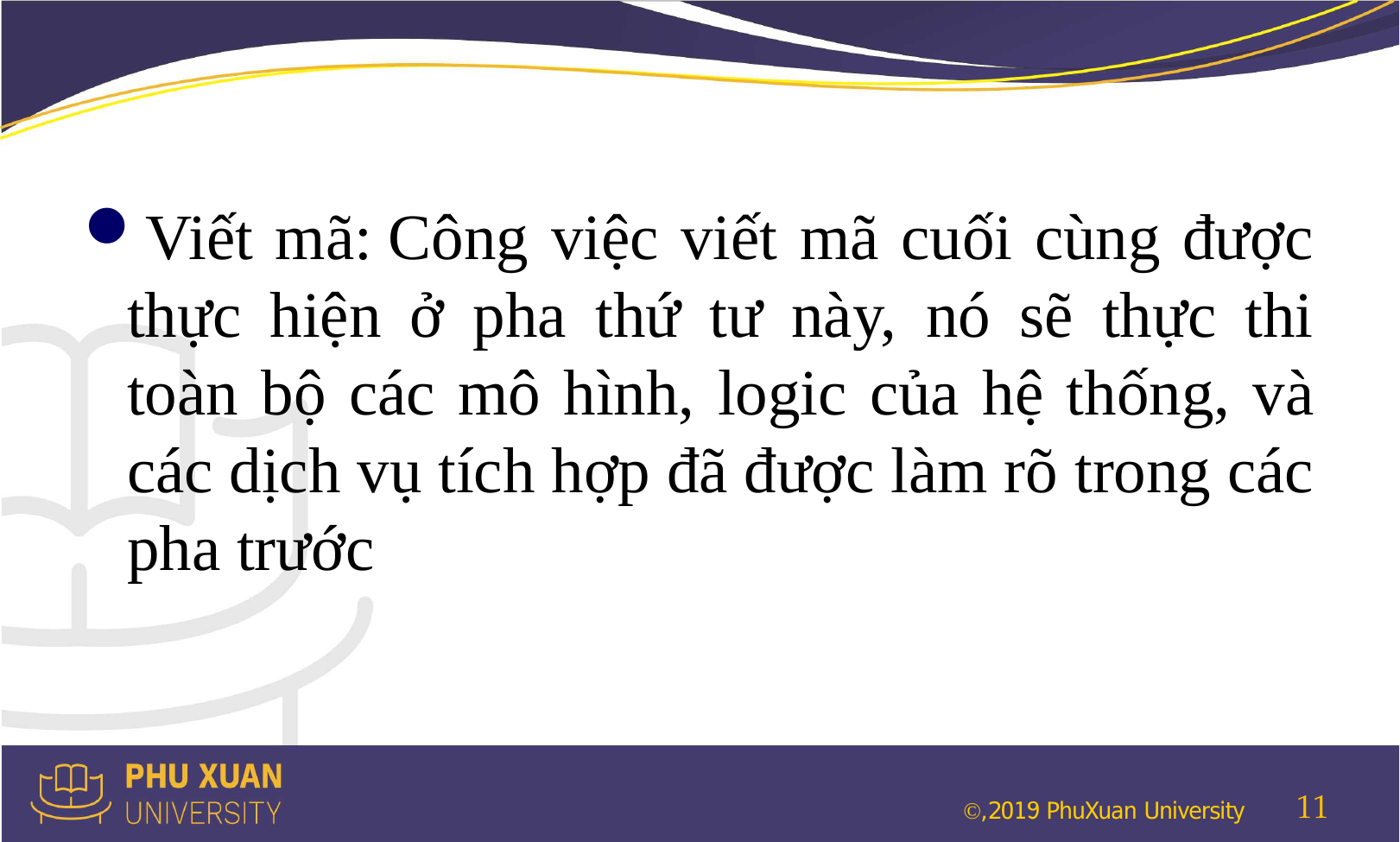

#
Viết mã: Công việc viết mã cuối cùng được thực hiện ở pha thứ tư này, nó sẽ thực thi toàn bộ các mô hình, logic của hệ thống, và các dịch vụ tích hợp đã được làm rõ trong các pha trước
11